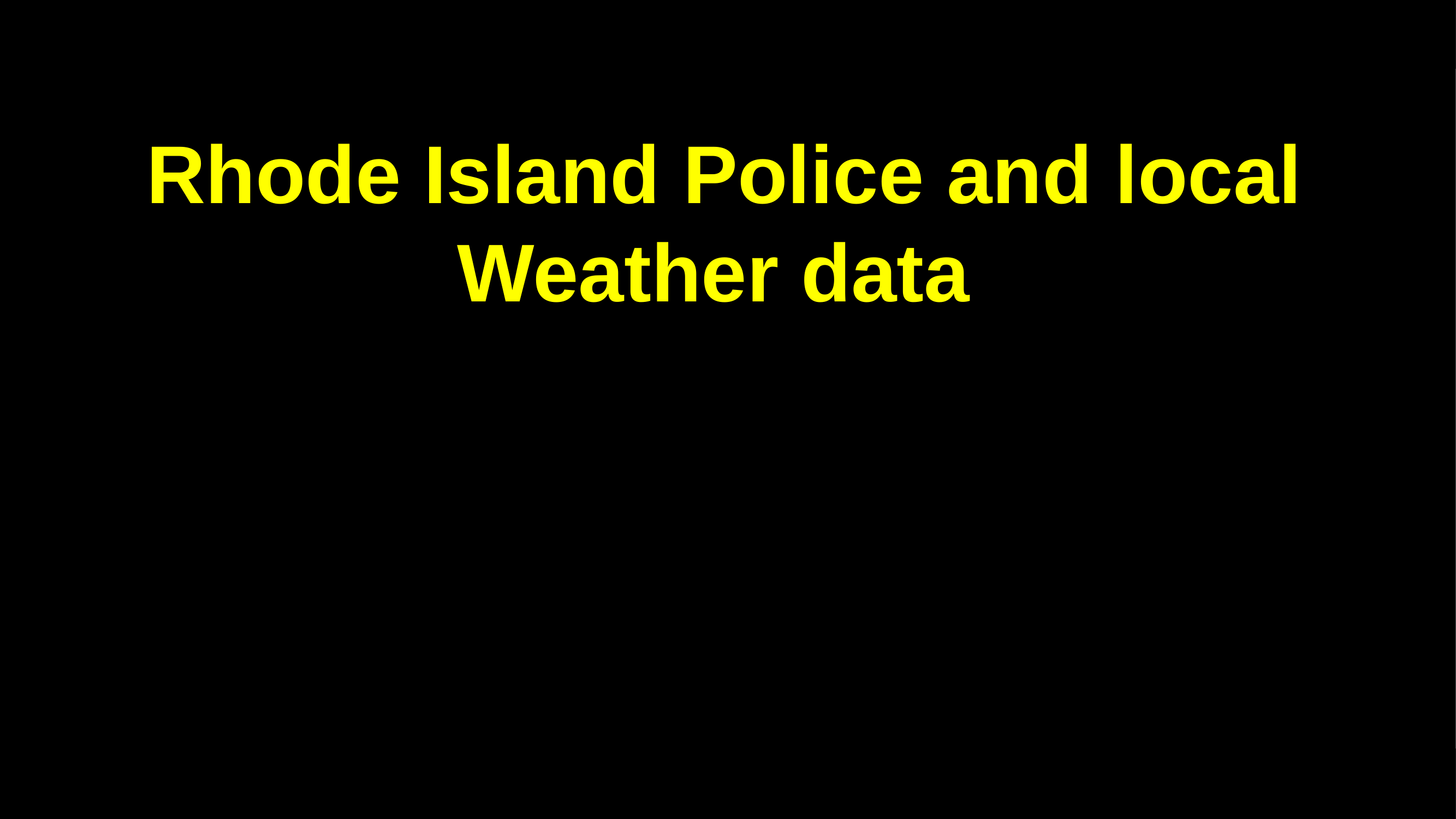

# Rhode Island Police and local Weather data